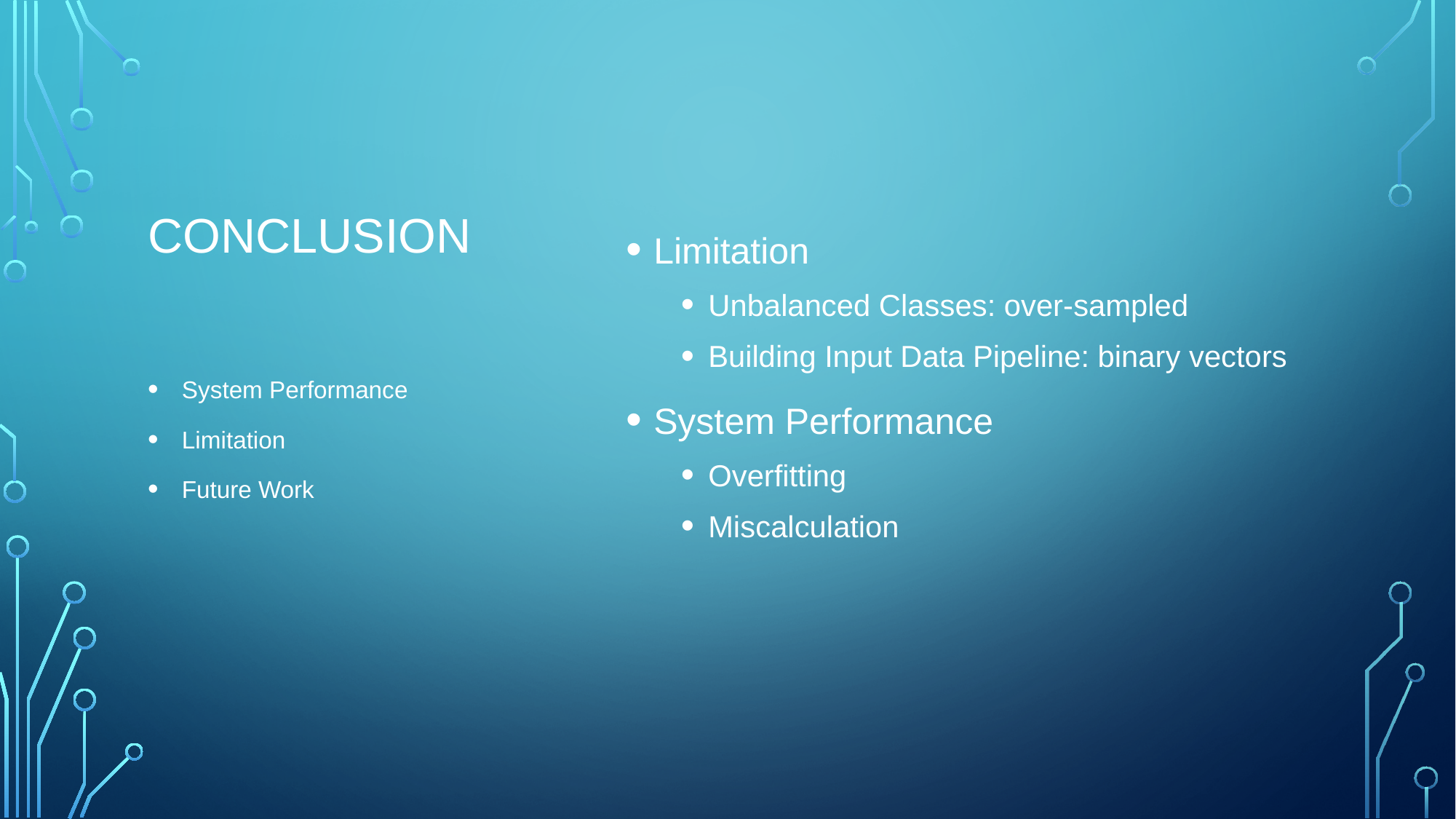

Limitation
Unbalanced Classes: over-sampled
Building Input Data Pipeline: binary vectors
System Performance
Overfitting
Miscalculation
# conclusion

System Performance
Limitation
Future Work